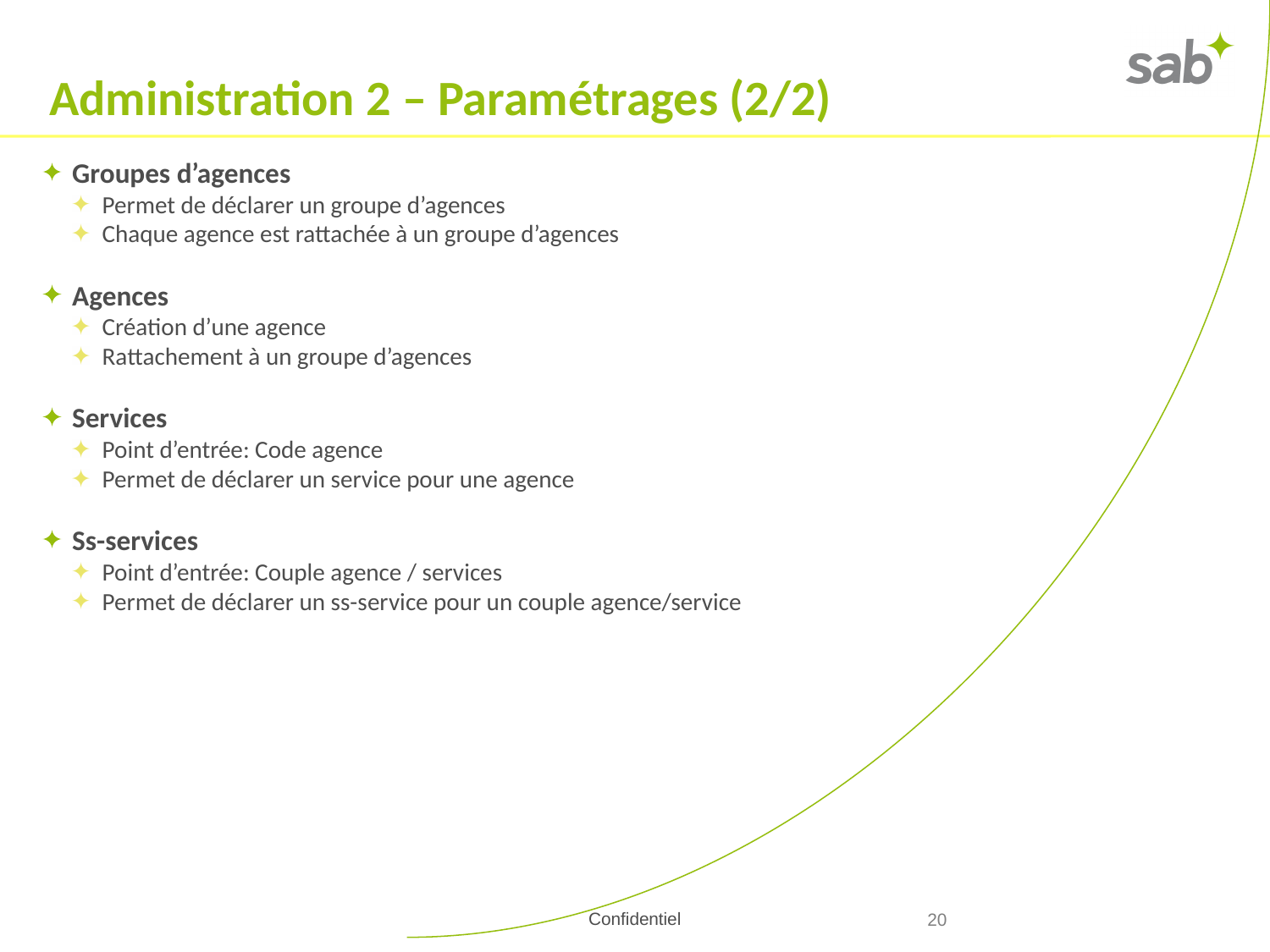

Administration 2 – Paramétrages (2/2)
Groupes d’agences
Permet de déclarer un groupe d’agences
Chaque agence est rattachée à un groupe d’agences

Agences
Création d’une agence
Rattachement à un groupe d’agences

Services
Point d’entrée: Code agence
Permet de déclarer un service pour une agence

Ss-services
Point d’entrée: Couple agence / services
Permet de déclarer un ss-service pour un couple agence/service

20